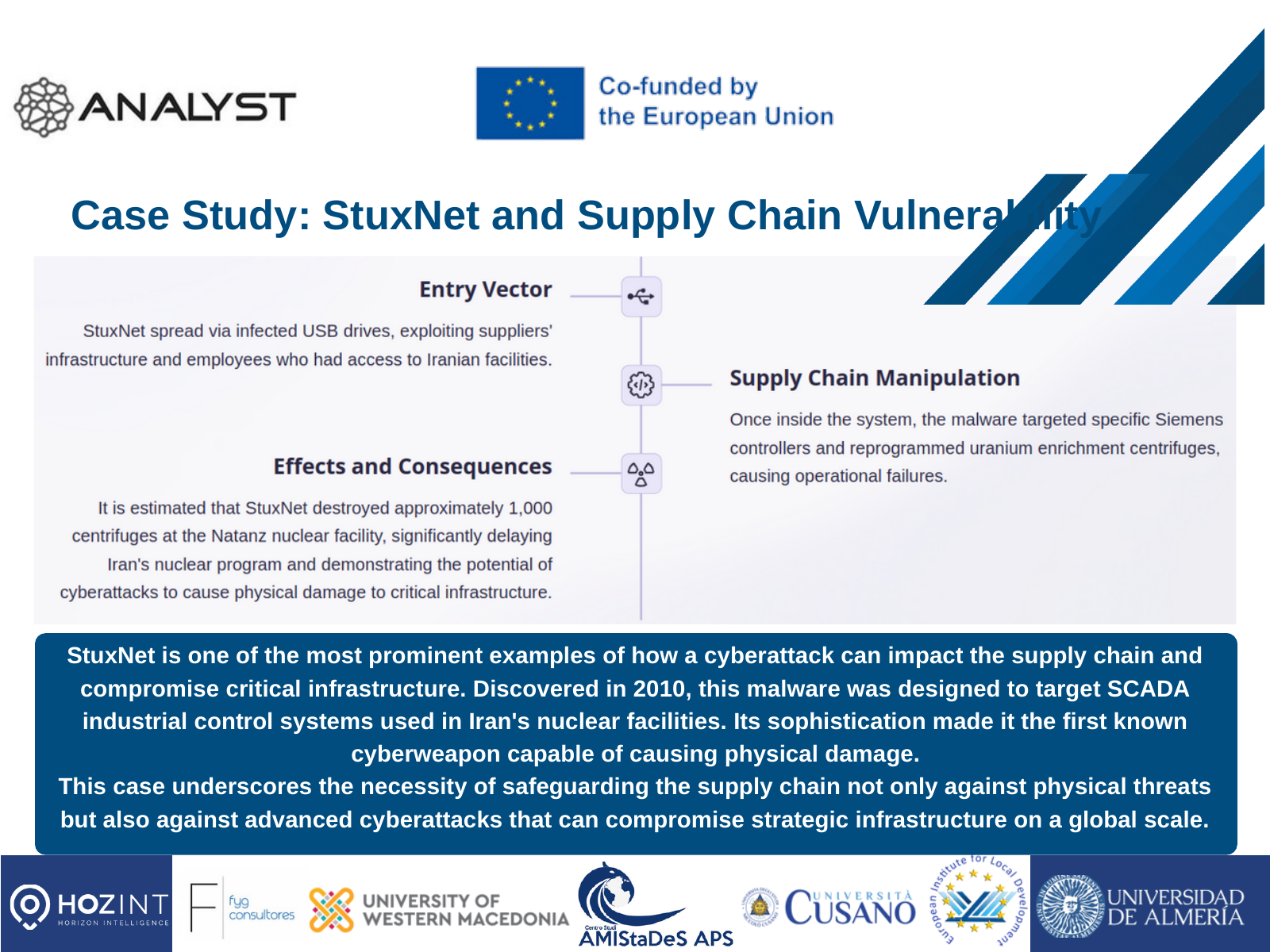

4.Lorem ipsumLorem ipsum
5. Lorem ipsumLorem ipsum
6. Lorem ipsumLorem ipsum
7. Lorem
8. Lorem ipsumLorem ipsum
Case Study: StuxNet and Supply Chain Vulnerability

StuxNet is one of the most prominent examples of how a cyberattack can impact the supply chain and compromise critical infrastructure. Discovered in 2010, this malware was designed to target SCADA industrial control systems used in Iran's nuclear facilities. Its sophistication made it the first known cyberweapon capable of causing physical damage.
This case underscores the necessity of safeguarding the supply chain not only against physical threats but also against advanced cyberattacks that can compromise strategic infrastructure on a global scale.